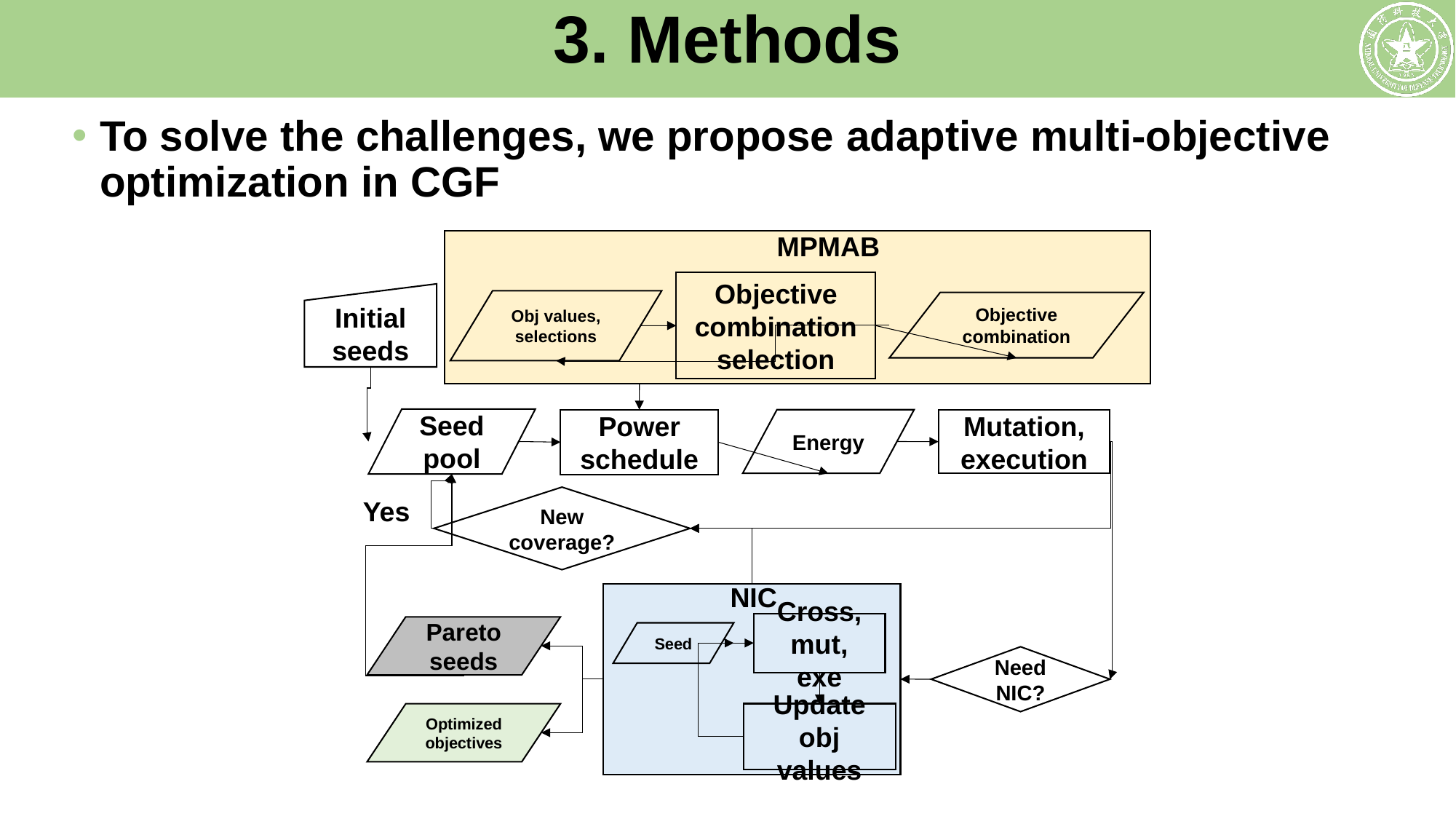

# 3. Methods
To solve the challenges, we propose adaptive multi-objective optimization in CGF
MPMAB

Objective combination
selection
Initial seeds
Obj values,
selections
Objective
combination
Seed pool
Power schedule
Energy
Mutation,
execution
New coverage?
Yes
NIC

Cross, mut, exe
Pareto
seeds
Seed
Need NIC?
Update
obj values
Optimized
objectives